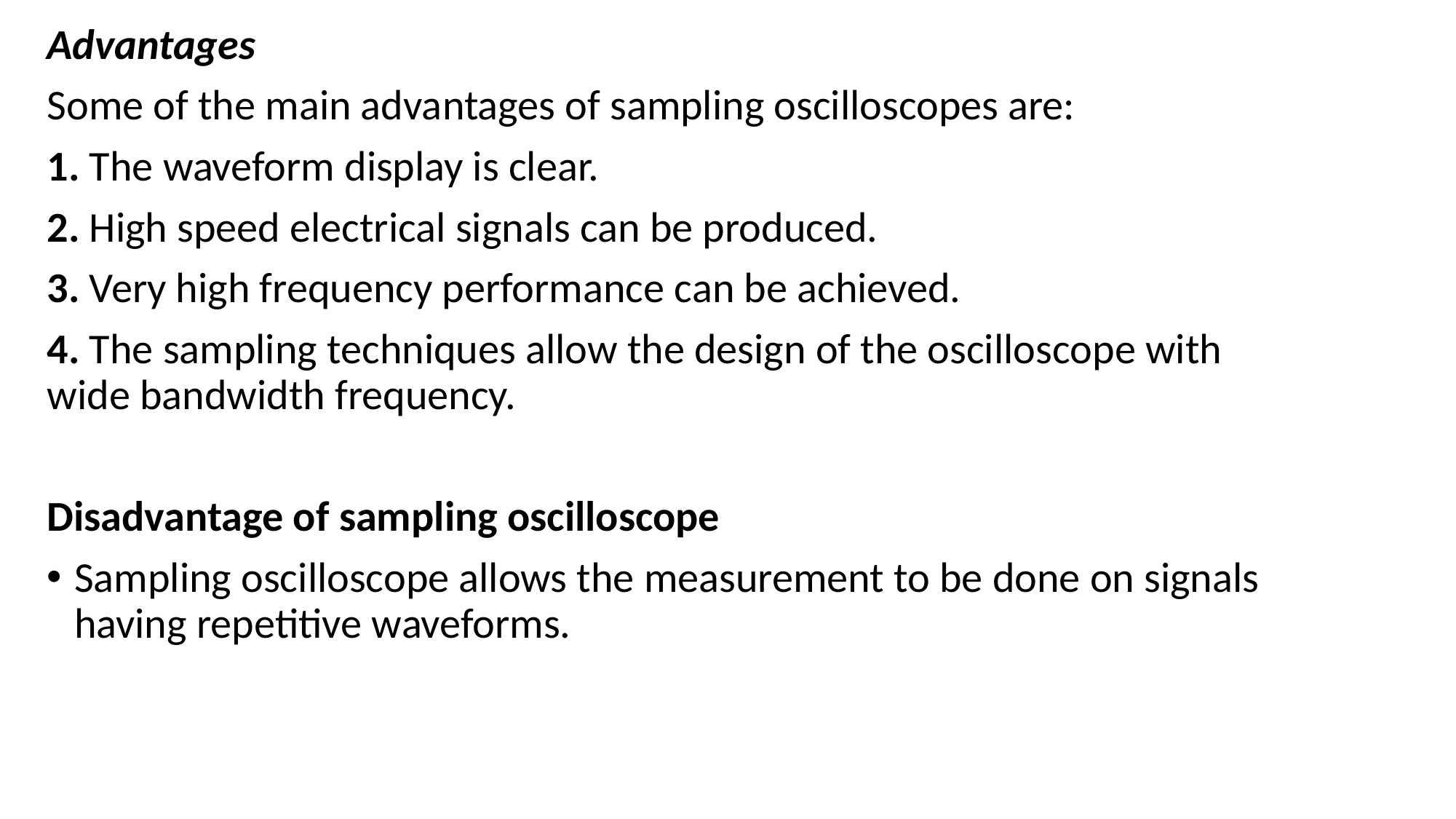

Advantages
Some of the main advantages of sampling oscilloscopes are:
1. The waveform display is clear.
2. High speed electrical signals can be produced.
3. Very high frequency performance can be achieved.
4. The sampling techniques allow the design of the oscilloscope with wide bandwidth frequency.

Disadvantage of sampling oscilloscope
Sampling oscilloscope allows the measurement to be done on signals having repetitive waveforms.